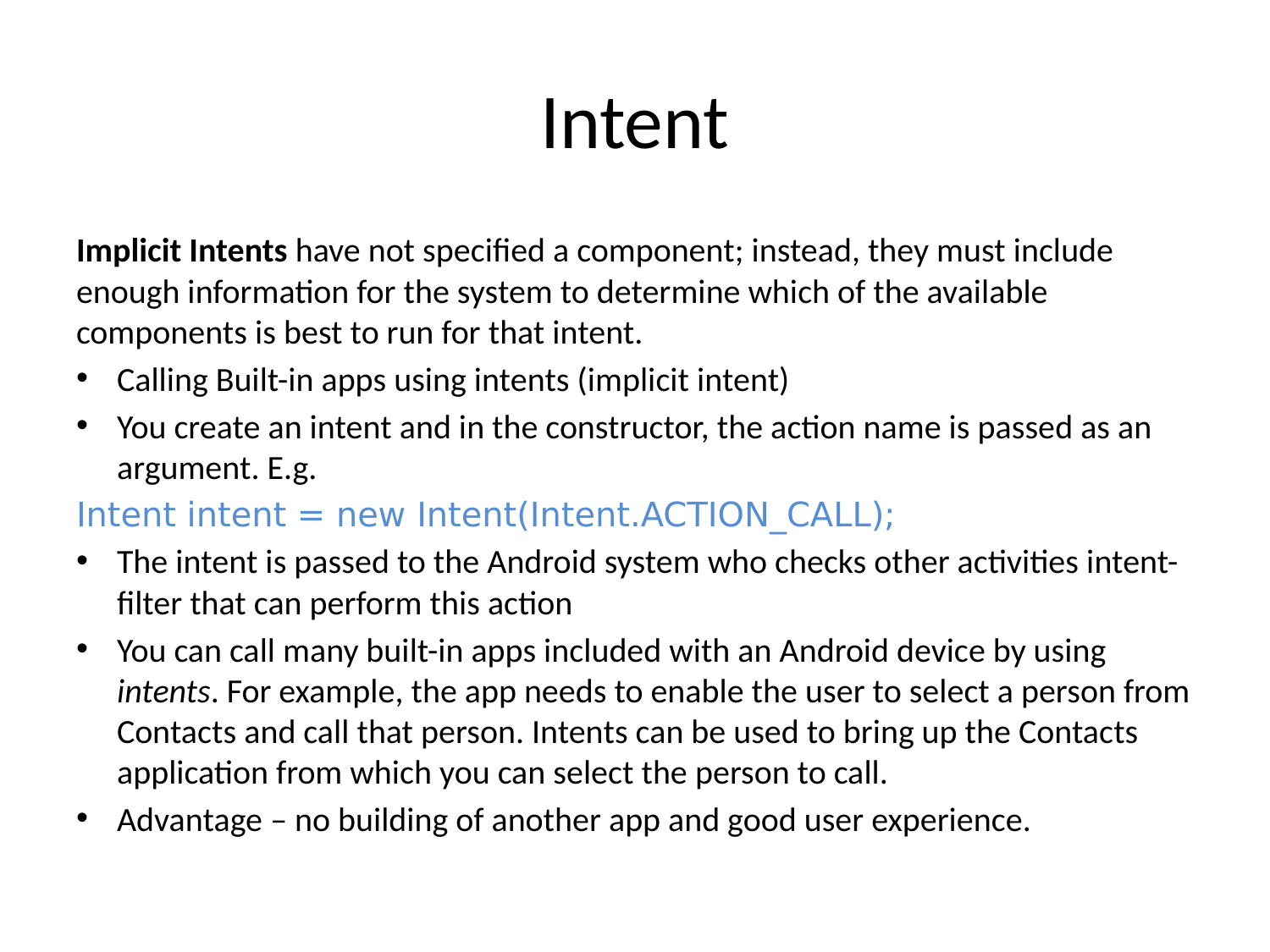

# Intent
Implicit Intents have not specified a component; instead, they must include enough information for the system to determine which of the available components is best to run for that intent.
Calling Built-in apps using intents (implicit intent)
You create an intent and in the constructor, the action name is passed as an argument. E.g.
Intent intent = new Intent(Intent.ACTION_CALL);
The intent is passed to the Android system who checks other activities intent-filter that can perform this action
You can call many built-in apps included with an Android device by using intents. For example, the app needs to enable the user to select a person from Contacts and call that person. Intents can be used to bring up the Contacts application from which you can select the person to call.
Advantage – no building of another app and good user experience.